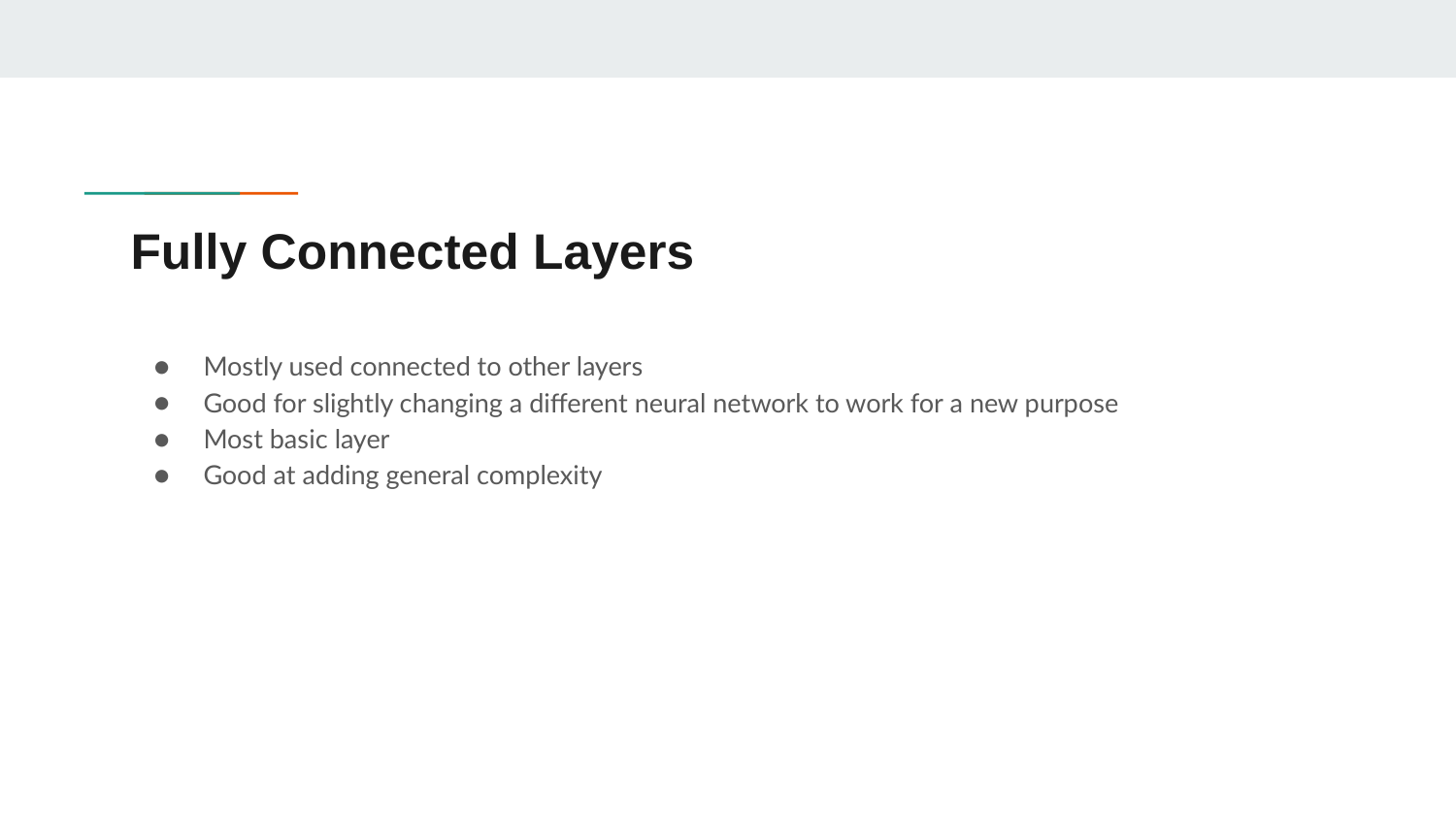

# Fully Connected Layers
Mostly used connected to other layers
Good for slightly changing a different neural network to work for a new purpose
Most basic layer
Good at adding general complexity